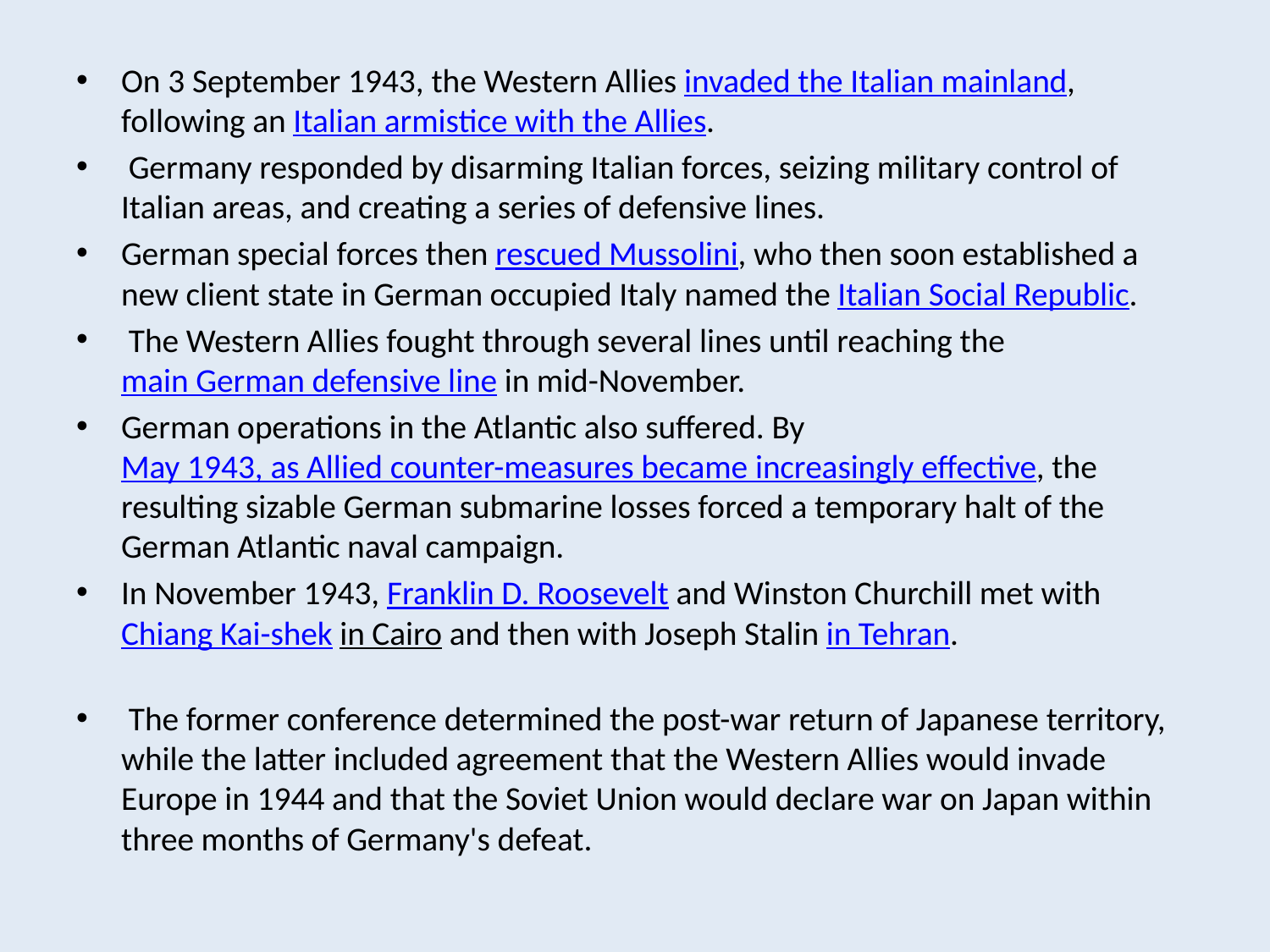

On 3 September 1943, the Western Allies invaded the Italian mainland, following an Italian armistice with the Allies.
 Germany responded by disarming Italian forces, seizing military control of Italian areas, and creating a series of defensive lines.
German special forces then rescued Mussolini, who then soon established a new client state in German occupied Italy named the Italian Social Republic.
 The Western Allies fought through several lines until reaching the main German defensive line in mid-November.
German operations in the Atlantic also suffered. By May 1943, as Allied counter-measures became increasingly effective, the resulting sizable German submarine losses forced a temporary halt of the German Atlantic naval campaign.
In November 1943, Franklin D. Roosevelt and Winston Churchill met with Chiang Kai-shek in Cairo and then with Joseph Stalin in Tehran.

 The former conference determined the post-war return of Japanese territory, while the latter included agreement that the Western Allies would invade Europe in 1944 and that the Soviet Union would declare war on Japan within three months of Germany's defeat.